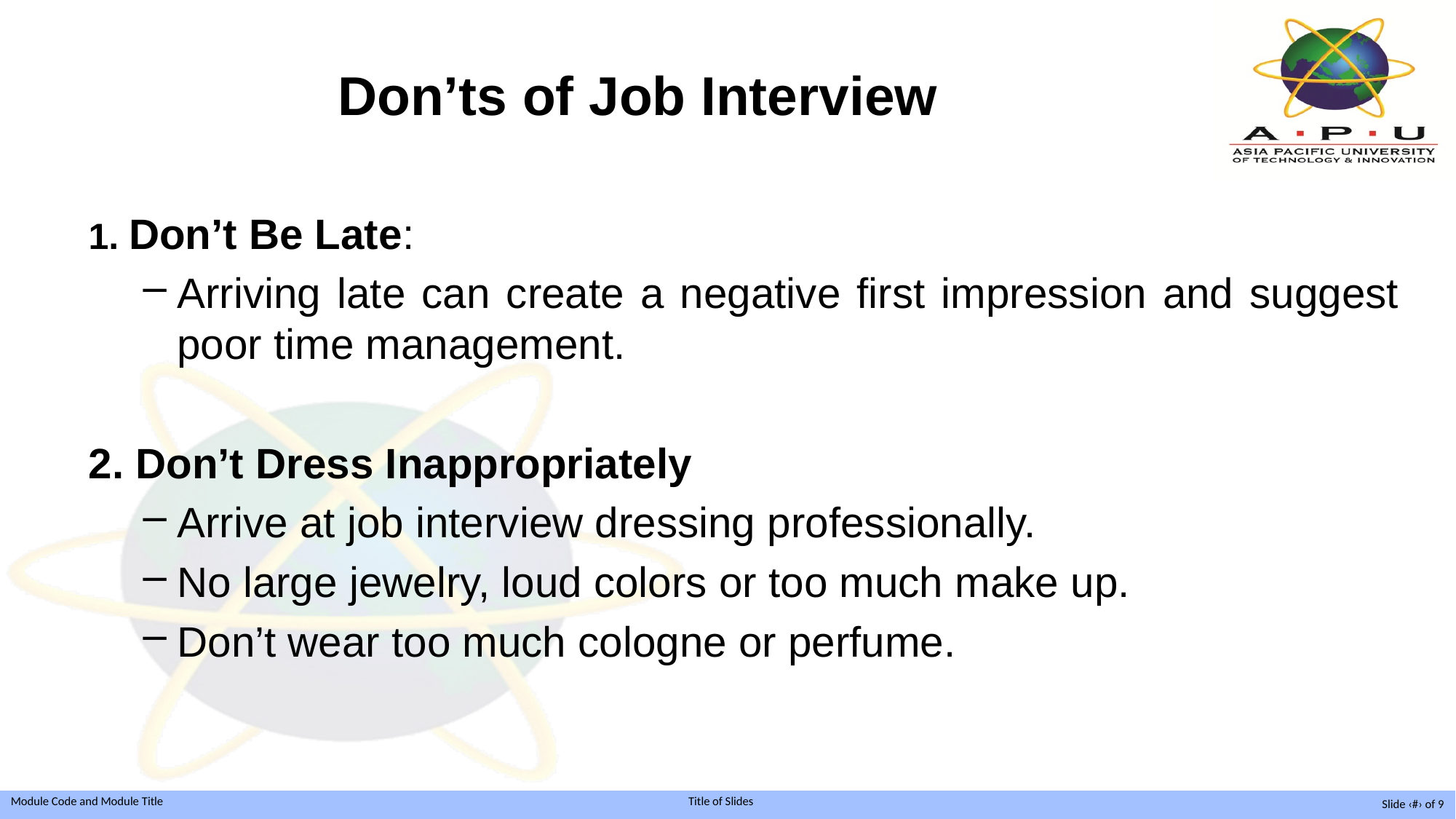

# Don’ts of Job Interview
1. Don’t Be Late:
Arriving late can create a negative first impression and suggest poor time management.

2. Don’t Dress Inappropriately
Arrive at job interview dressing professionally.
No large jewelry, loud colors or too much make up.
Don’t wear too much cologne or perfume.

Slide ‹#› of 9